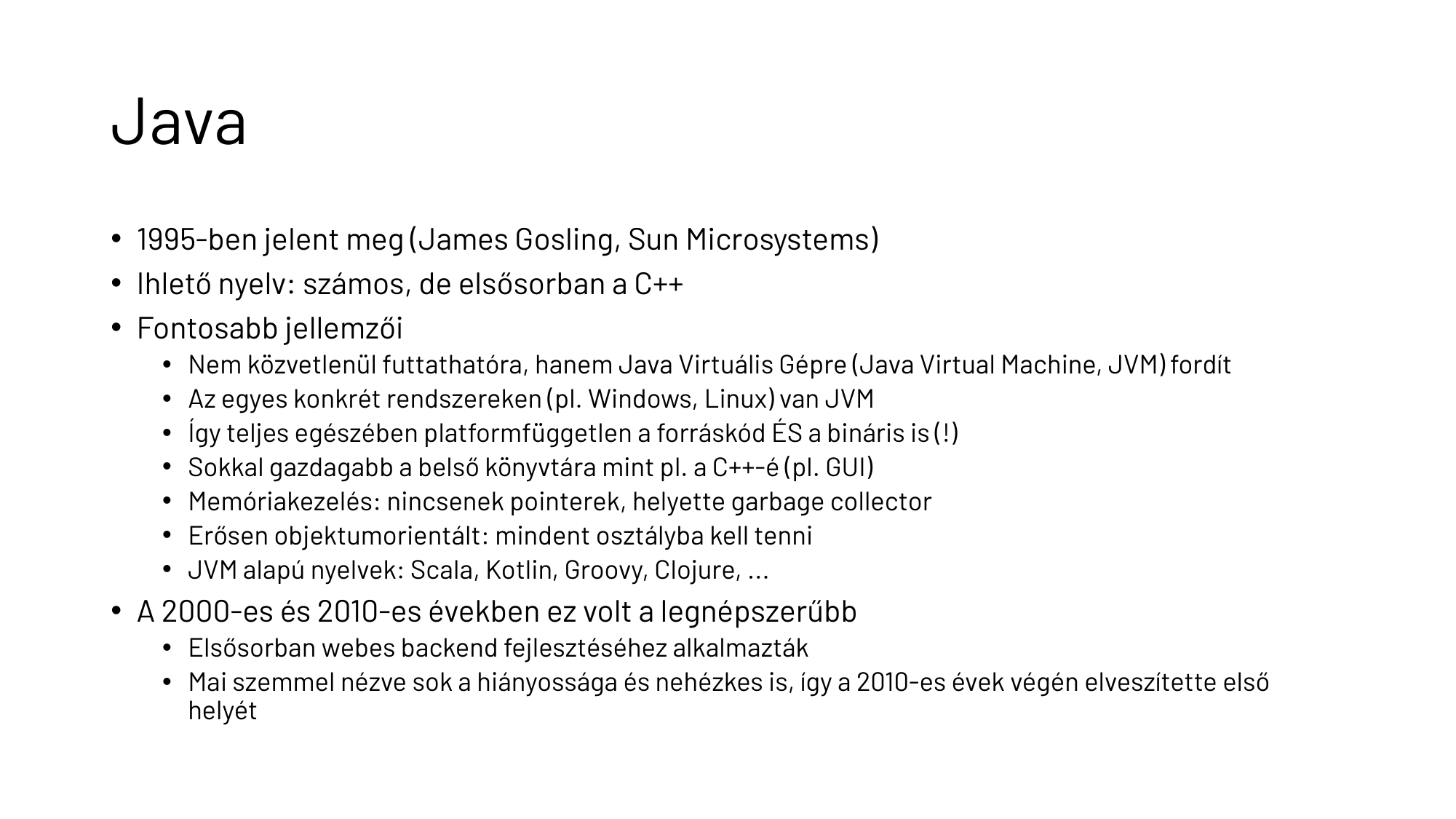

# Java
1995-ben jelent meg (James Gosling, Sun Microsystems)
Ihlető nyelv: számos, de elsősorban a C++
Fontosabb jellemzői
Nem közvetlenül futtathatóra, hanem Java Virtuális Gépre (Java Virtual Machine, JVM) fordít
Az egyes konkrét rendszereken (pl. Windows, Linux) van JVM
Így teljes egészében platformfüggetlen a forráskód ÉS a bináris is (!)
Sokkal gazdagabb a belső könyvtára mint pl. a C++-é (pl. GUI)
Memóriakezelés: nincsenek pointerek, helyette garbage collector
Erősen objektumorientált: mindent osztályba kell tenni
JVM alapú nyelvek: Scala, Kotlin, Groovy, Clojure, ...
A 2000-es és 2010-es években ez volt a legnépszerűbb
Elsősorban webes backend fejlesztéséhez alkalmazták
Mai szemmel nézve sok a hiányossága és nehézkes is, így a 2010-es évek végén elveszítette első helyét